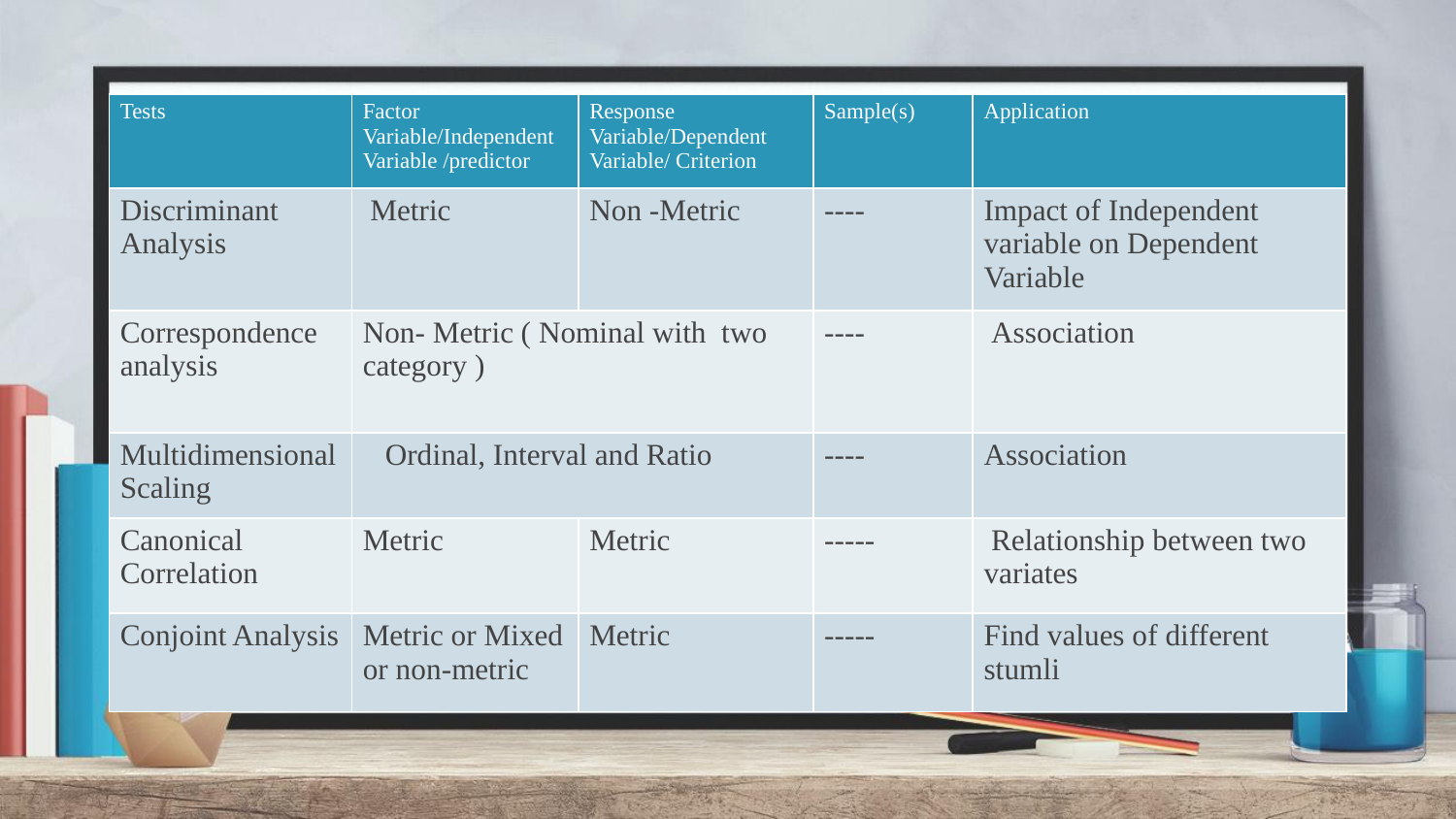

| Tests | Factor Variable/Independent Variable /predictor | Response Variable/Dependent Variable/ Criterion | Sample(s) | Application |
| --- | --- | --- | --- | --- |
| Discriminant Analysis | Metric | Non -Metric | ---- | Impact of Independent variable on Dependent Variable |
| Correspondence analysis | Non- Metric ( Nominal with two category ) |  | ---- | Association |
| Multidimensional Scaling | Ordinal, Interval and Ratio |  | ---- | Association |
| Canonical Correlation | Metric | Metric | ----- | Relationship between two variates |
| Conjoint Analysis | Metric or Mixed or non-metric | Metric | ----- | Find values of different stumli |